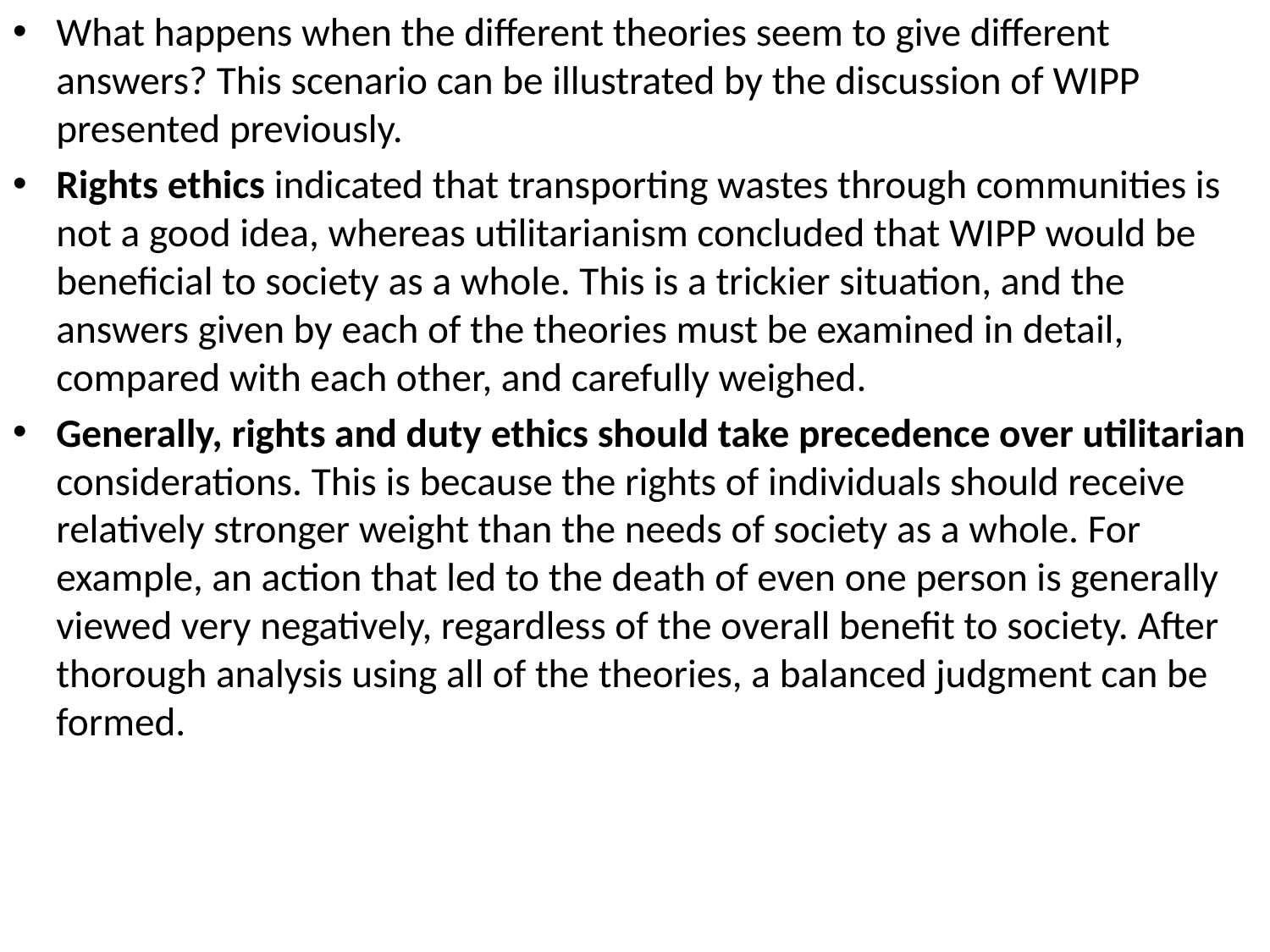

What happens when the different theories seem to give different answers? This scenario can be illustrated by the discussion of WIPP presented previously.
Rights ethics indicated that transporting wastes through communities is not a good idea, whereas utilitarianism concluded that WIPP would be beneficial to society as a whole. This is a trickier situation, and the answers given by each of the theories must be examined in detail, compared with each other, and carefully weighed.
Generally, rights and duty ethics should take precedence over utilitarian considerations. This is because the rights of individuals should receive relatively stronger weight than the needs of society as a whole. For example, an action that led to the death of even one person is generally viewed very negatively, regardless of the overall benefit to society. After thorough analysis using all of the theories, a balanced judgment can be formed.